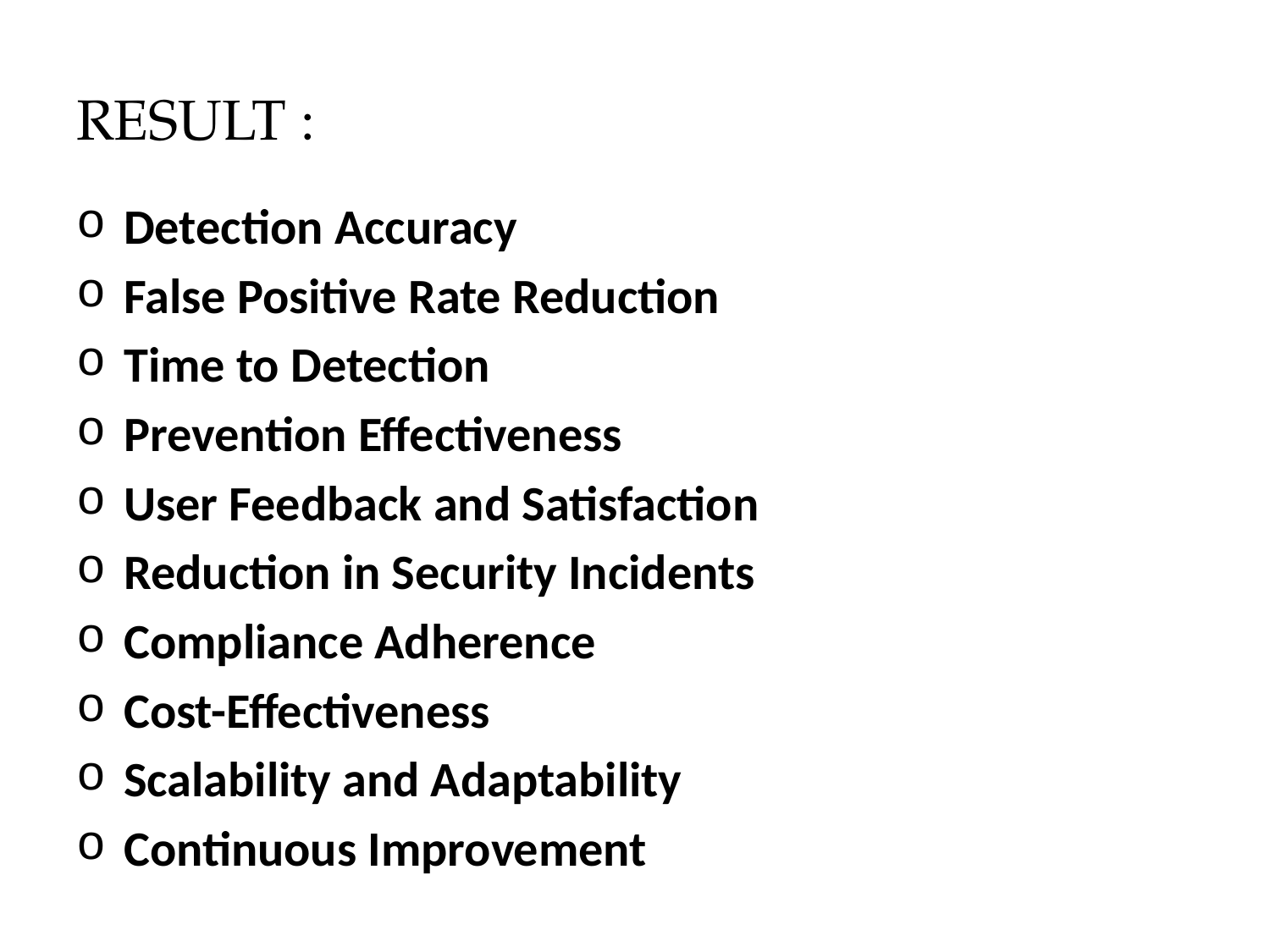

# RESULT :
Detection Accuracy
False Positive Rate Reduction
Time to Detection
Prevention Effectiveness
User Feedback and Satisfaction
Reduction in Security Incidents
Compliance Adherence
Cost-Effectiveness
Scalability and Adaptability
Continuous Improvement